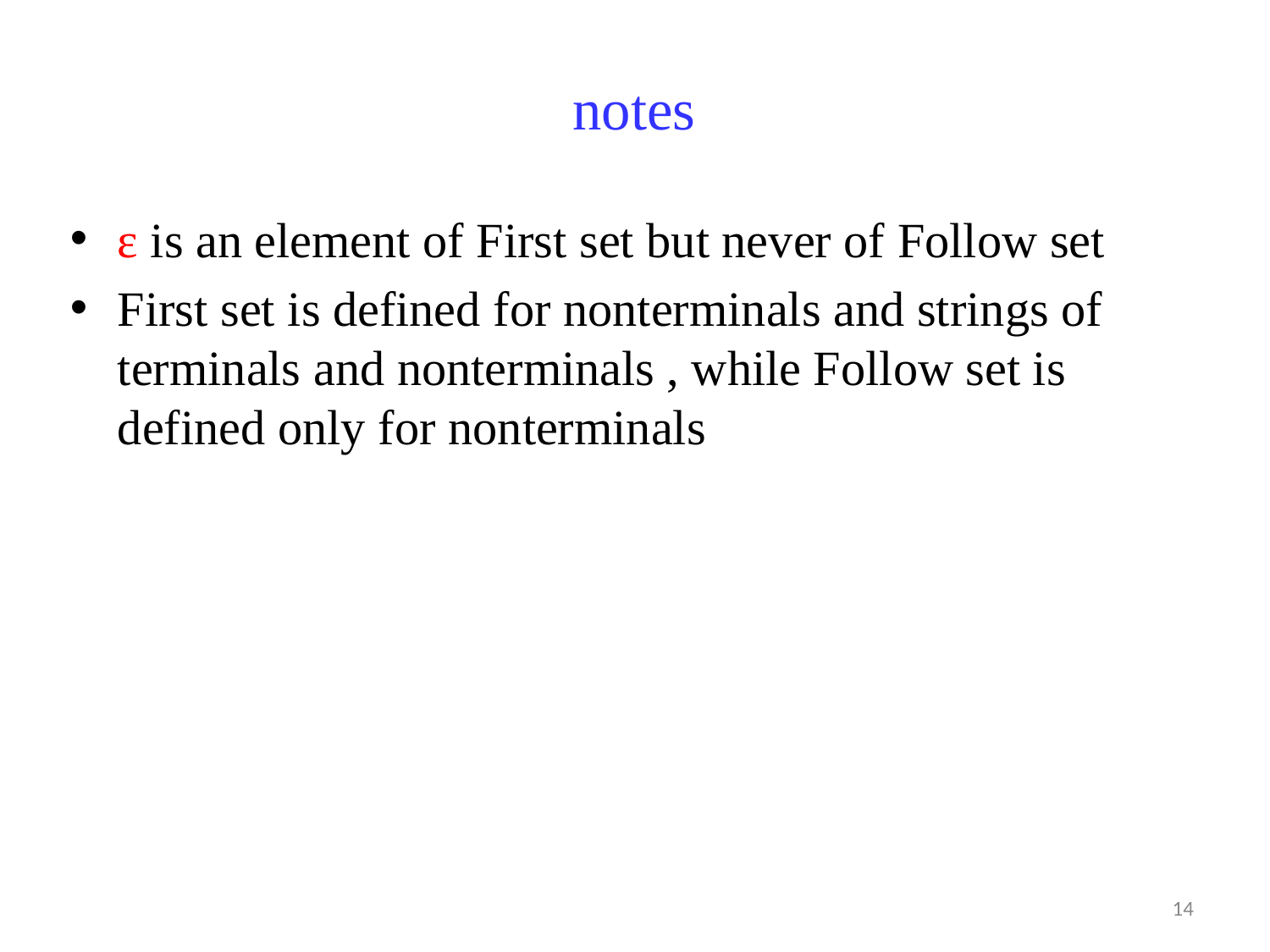

# notes
ε is an element of First set but never of Follow set
First set is defined for nonterminals and strings of terminals and nonterminals , while Follow set is defined only for nonterminals
14